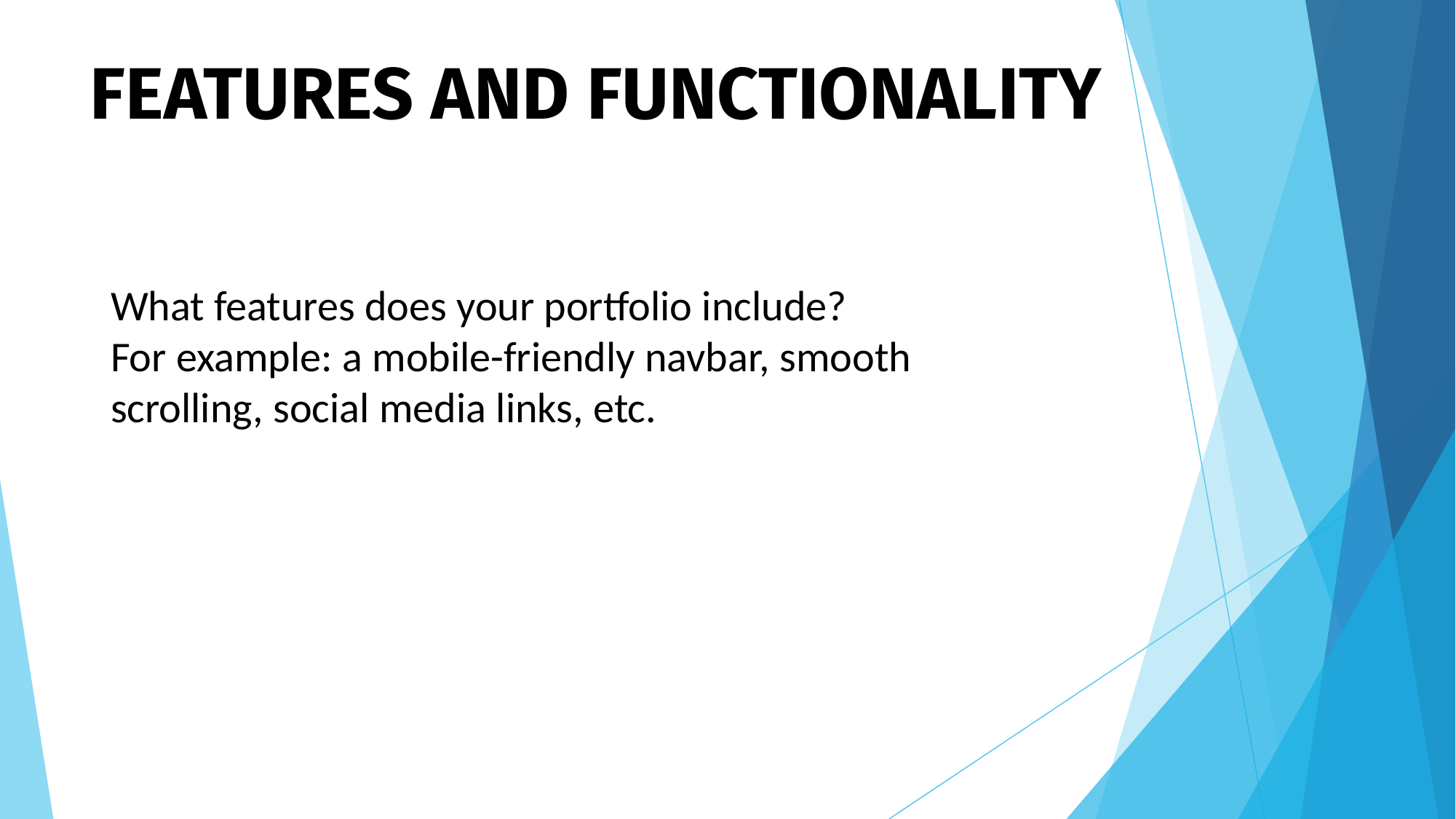

# FEATURES AND FUNCTIONALITY
What features does your portfolio include?
For example: a mobile-friendly navbar, smooth scrolling, social media links, etc.